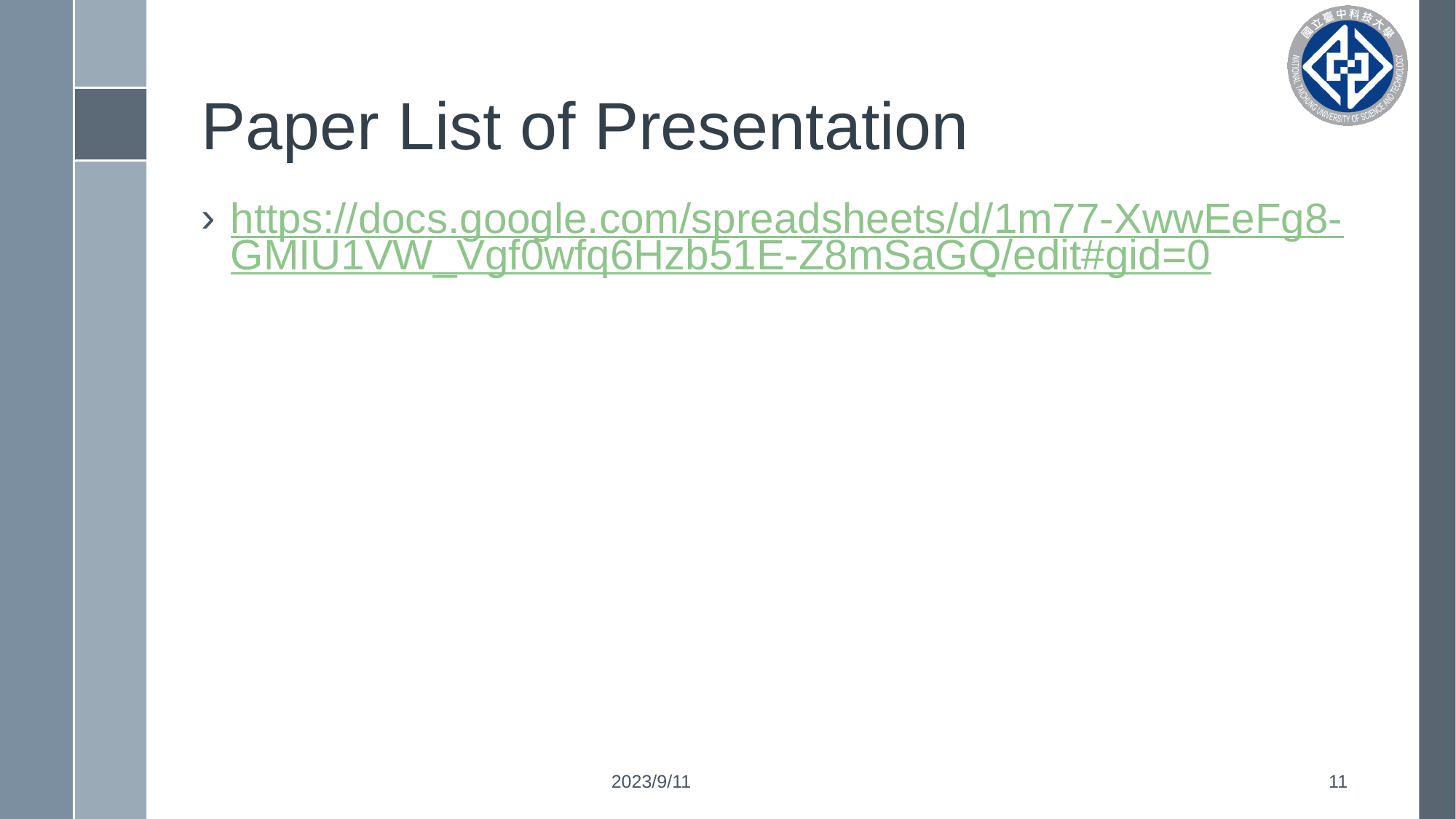

# Paper List of Presentation
https://docs.google.com/spreadsheets/d/1m77-XwwEeFg8-GMIU1VW_Vgf0wfq6Hzb51E-Z8mSaGQ/edit#gid=0
2023/9/11
11